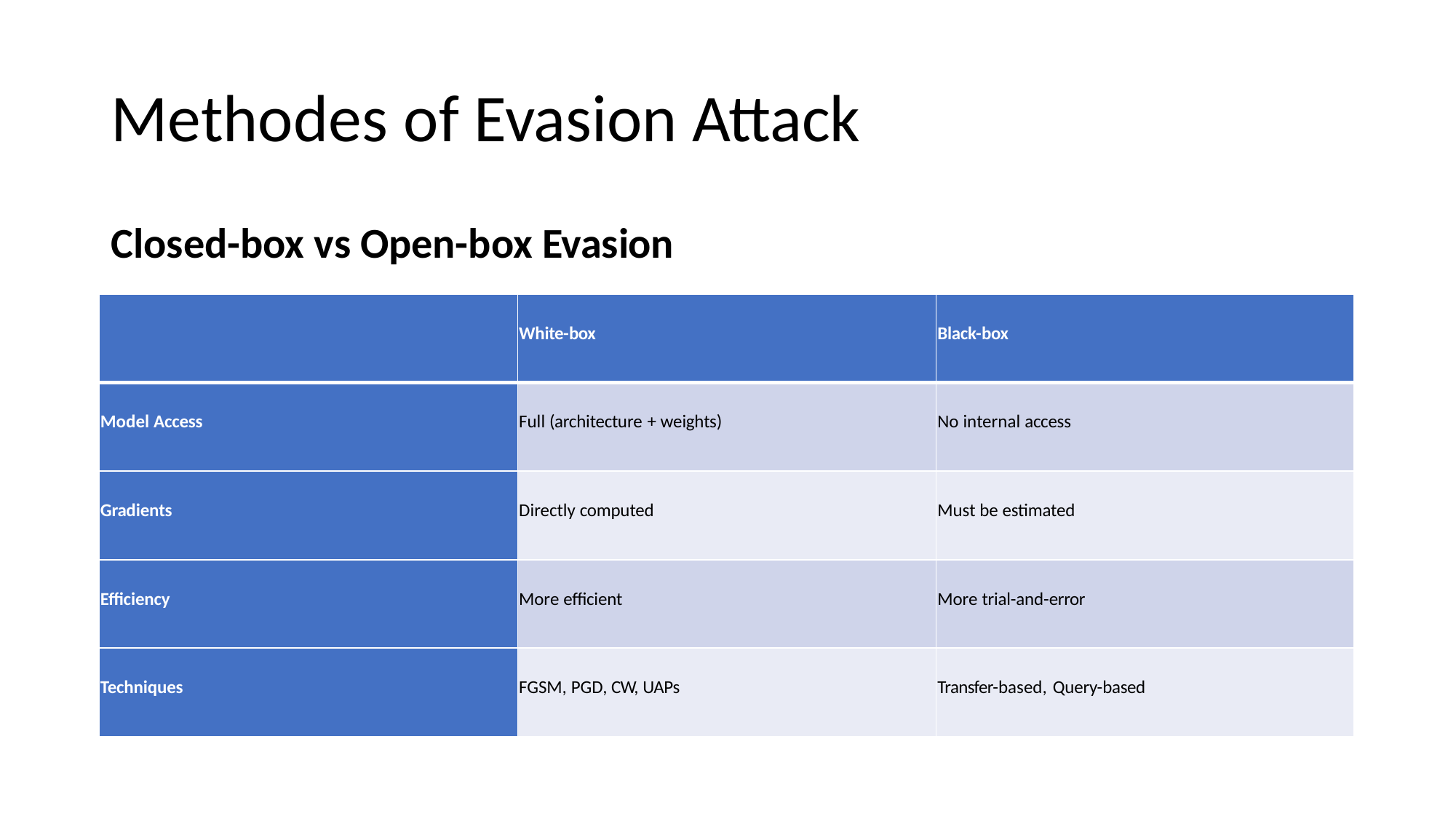

# Methodes of Evasion Attack
Closed-box vs Open-box Evasion
|  | White-box | Black-box |
| --- | --- | --- |
| Model Access | Full (architecture + weights) | No internal access |
| Gradients | Directly computed | Must be estimated |
| Efficiency | More efficient | More trial-and-error |
| Techniques | FGSM, PGD, CW, UAPs | Transfer-based, Query-based |